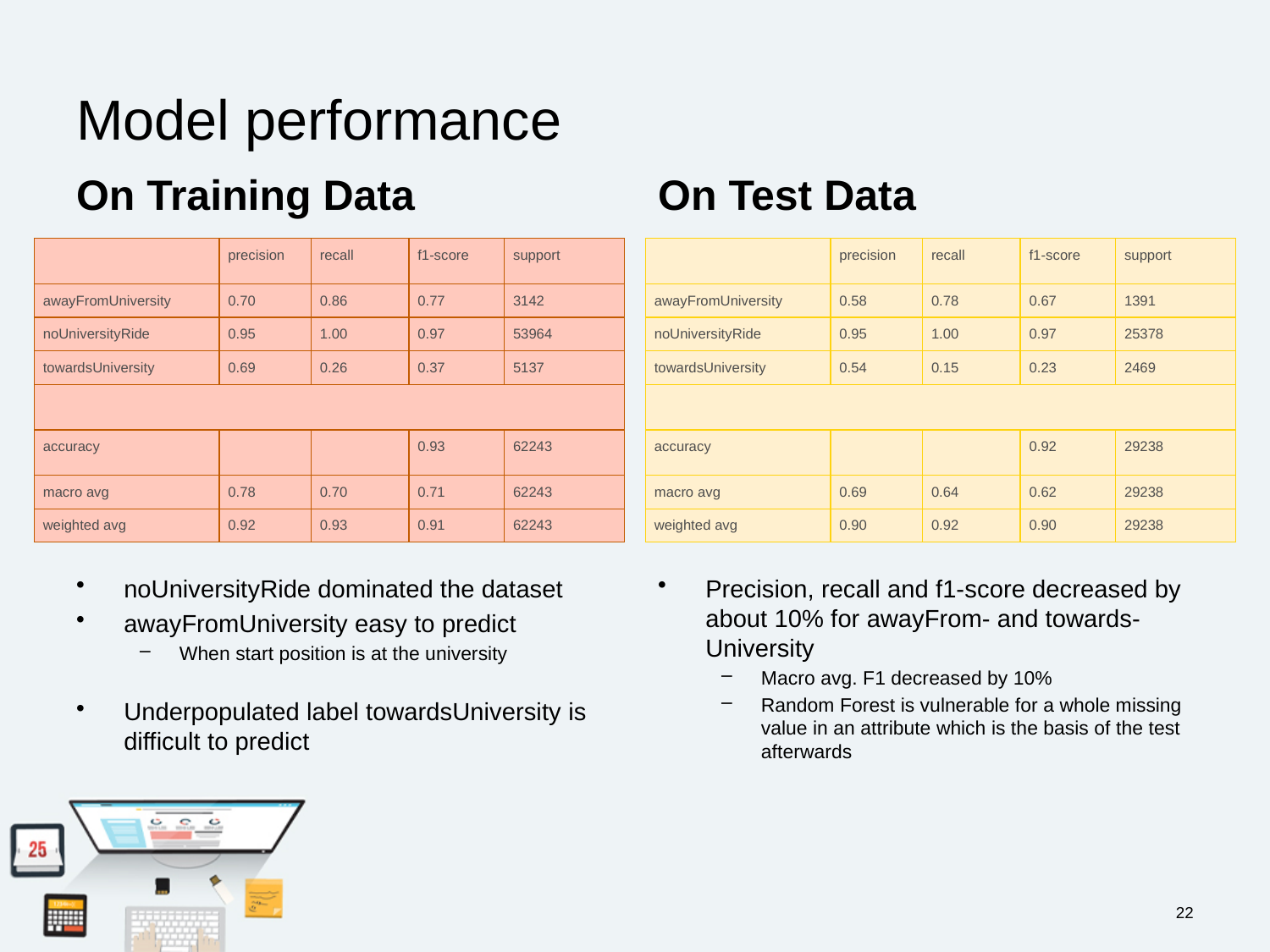

# Model performance
On Training Data
On Test Data
|  | precision | recall | f1-score | support |
| --- | --- | --- | --- | --- |
| awayFromUniversity | 0.70 | 0.86 | 0.77 | 3142 |
| noUniversityRide | 0.95 | 1.00 | 0.97 | 53964 |
| towardsUniversity | 0.69 | 0.26 | 0.37 | 5137 |
|  |  |  |  |  |
| accuracy |  |  | 0.93 | 62243 |
| macro avg | 0.78 | 0.70 | 0.71 | 62243 |
| weighted avg | 0.92 | 0.93 | 0.91 | 62243 |
|  | precision | recall | f1-score | support |
| --- | --- | --- | --- | --- |
| awayFromUniversity | 0.58 | 0.78 | 0.67 | 1391 |
| noUniversityRide | 0.95 | 1.00 | 0.97 | 25378 |
| towardsUniversity | 0.54 | 0.15 | 0.23 | 2469 |
|  |  |  |  |  |
| accuracy |  |  | 0.92 | 29238 |
| macro avg | 0.69 | 0.64 | 0.62 | 29238 |
| weighted avg | 0.90 | 0.92 | 0.90 | 29238 |

Precision, recall and f1-score decreased by about 10% for awayFrom- and towards-University
Macro avg. F1 decreased by 10%
Random Forest is vulnerable for a whole missing value in an attribute which is the basis of the test afterwards
noUniversityRide dominated the dataset
awayFromUniversity easy to predict
When start position is at the university

Underpopulated label towardsUniversity is difficult to predict
22